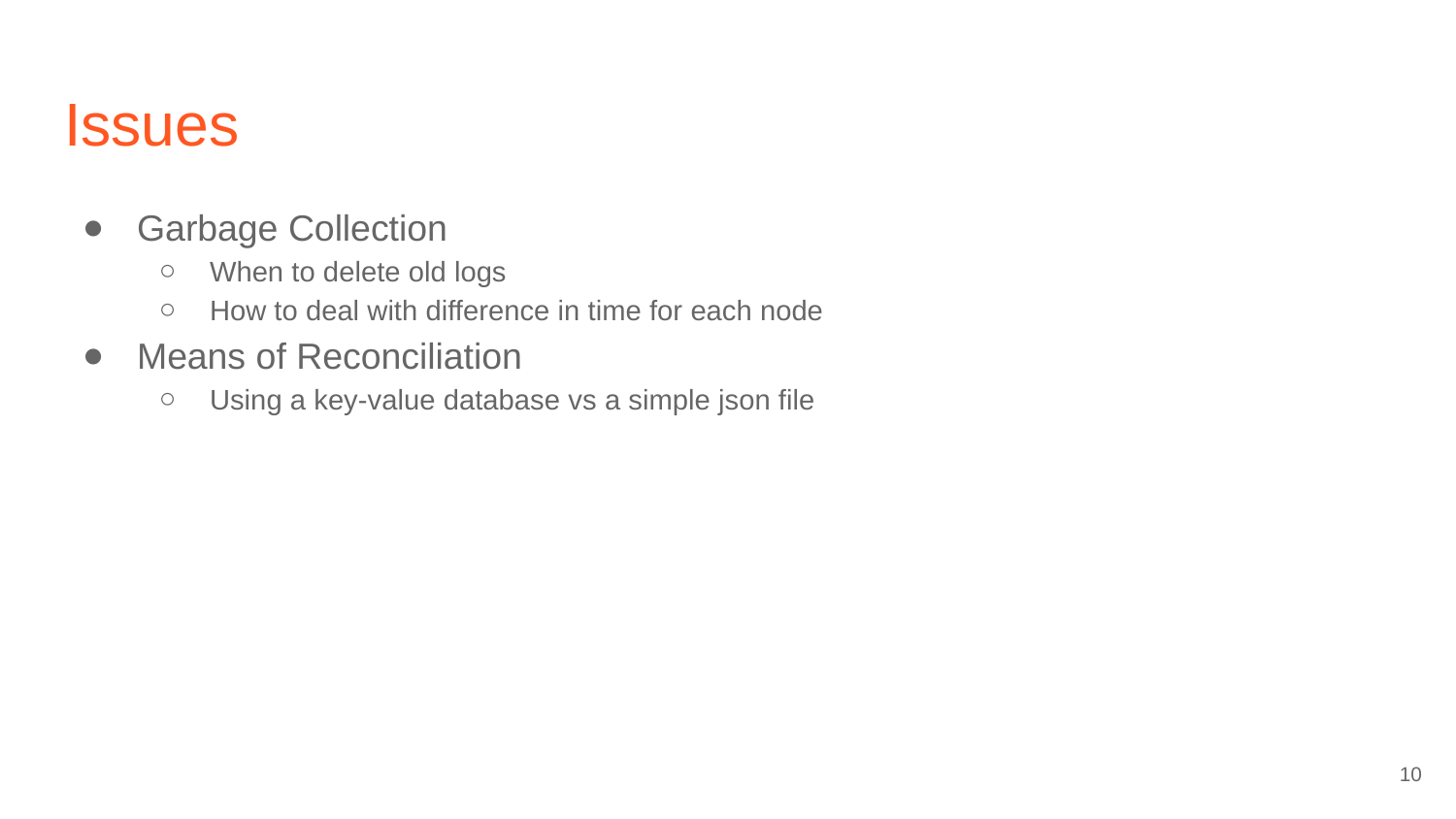

# Issues
Garbage Collection
When to delete old logs
How to deal with difference in time for each node
Means of Reconciliation
Using a key-value database vs a simple json file
10